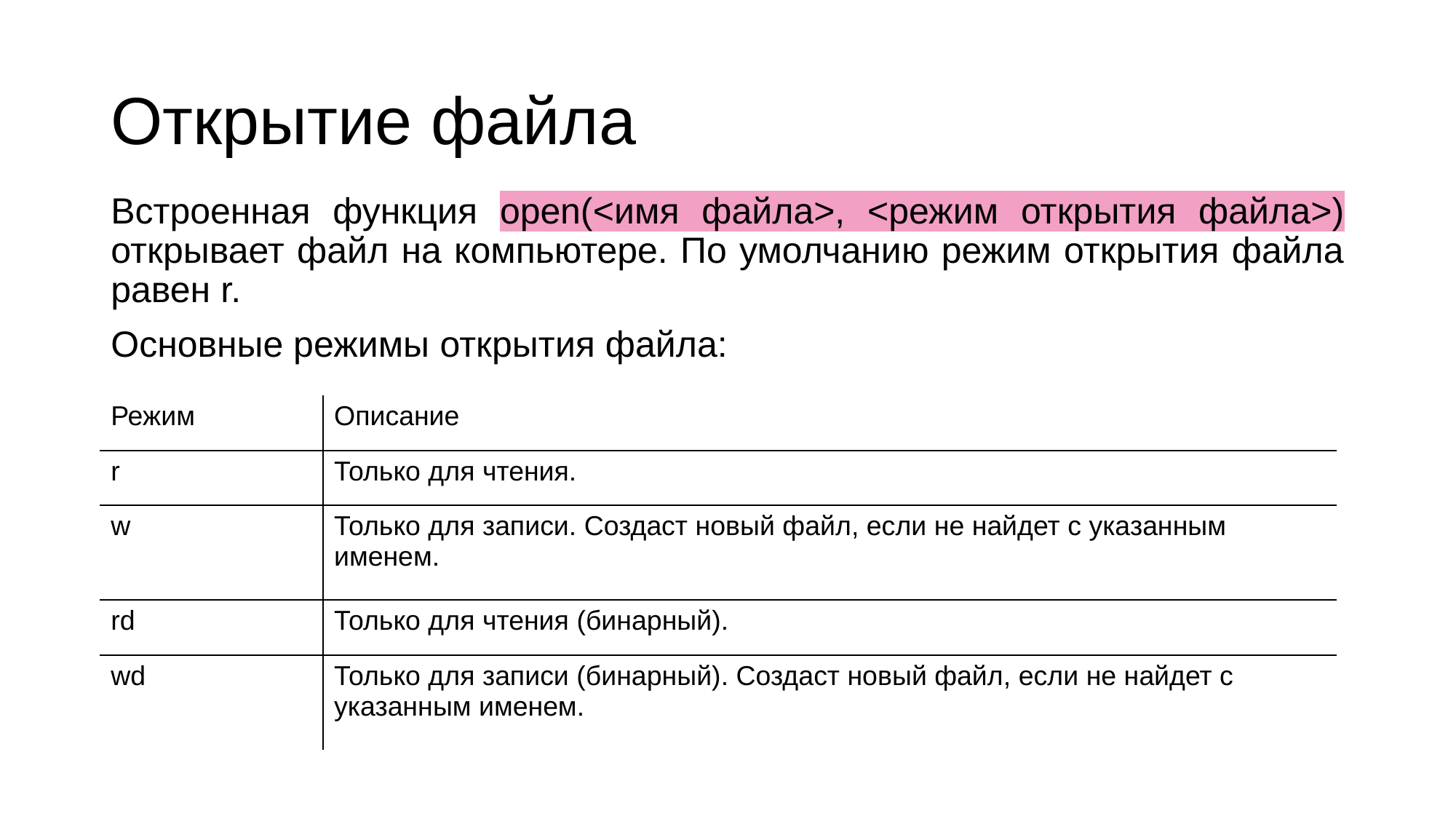

# Открытие файла
Встроенная функция open(<имя файла>, <режим открытия файла>) открывает файл на компьютере. По умолчанию режим открытия файла равен r.
Основные режимы открытия файла:

| Режим | Описание |
| --- | --- |
| r | Только для чтения. |
| w | Только для записи. Создаст новый файл, если не найдет с указанным именем. |
| rd | Только для чтения (бинарный). |
| wd | Только для записи (бинарный). Создаст новый файл, если не найдет с указанным именем. |